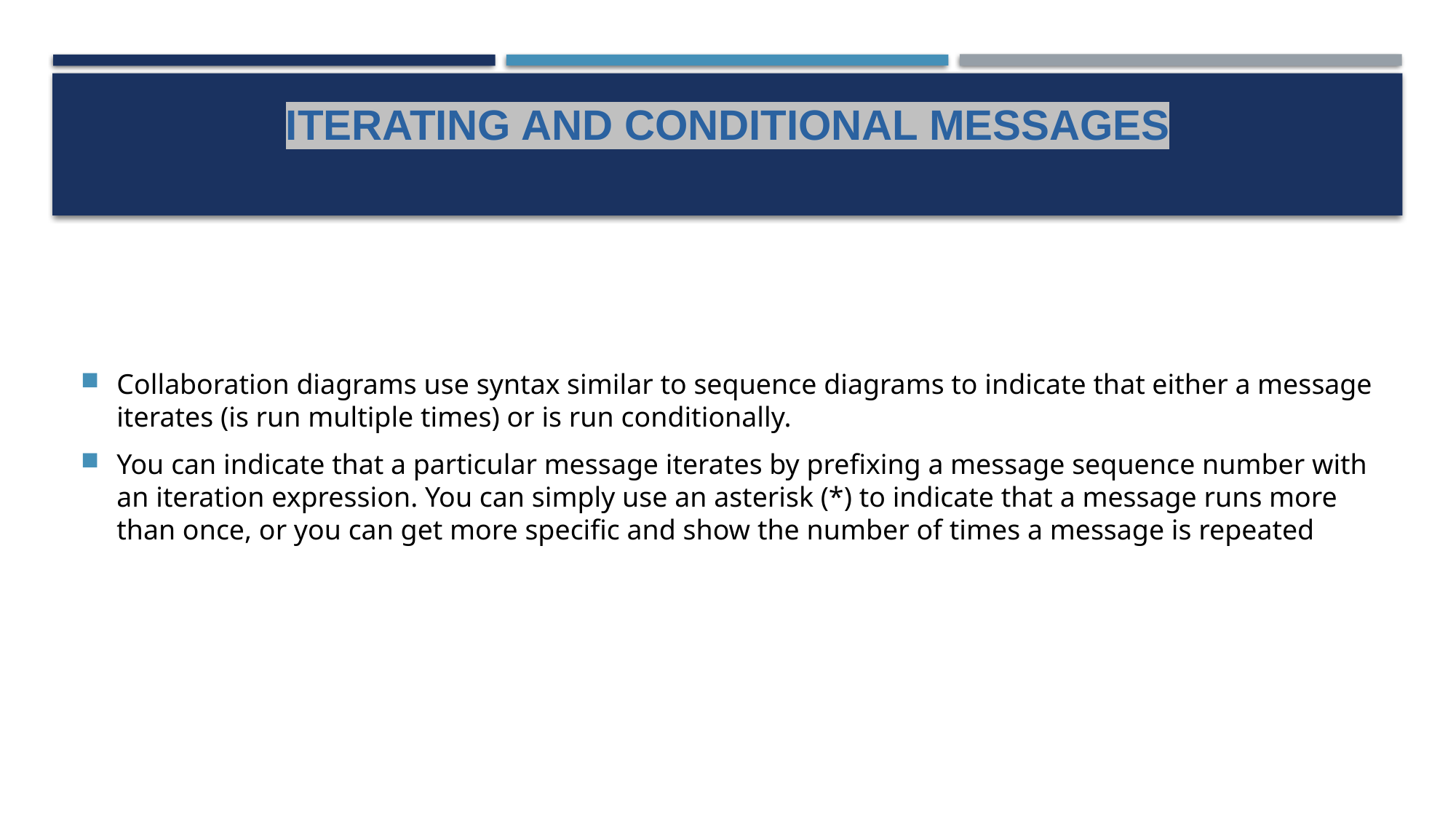

# Iterating and Conditional Messages
Collaboration diagrams use syntax similar to sequence diagrams to indicate that either a message iterates (is run multiple times) or is run conditionally.
You can indicate that a particular message iterates by prefixing a message sequence number with an iteration expression. You can simply use an asterisk (*) to indicate that a message runs more than once, or you can get more specific and show the number of times a message is repeated